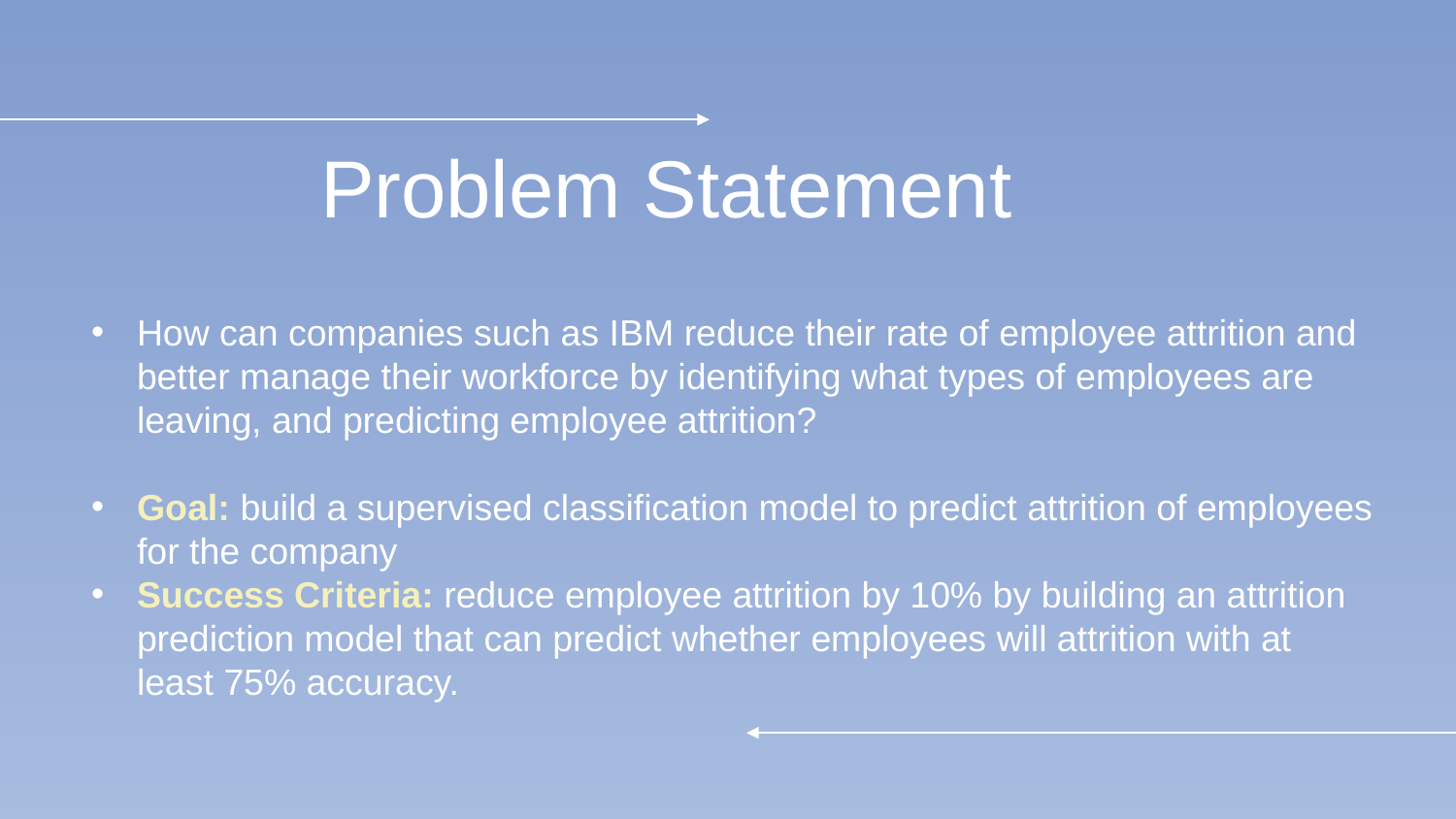

# Problem Statement
How can companies such as IBM reduce their rate of employee attrition and better manage their workforce by identifying what types of employees are leaving, and predicting employee attrition?

Goal: build a supervised classification model to predict attrition of employees for the company
Success Criteria: reduce employee attrition by 10% by building an attrition prediction model that can predict whether employees will attrition with at least 75% accuracy.